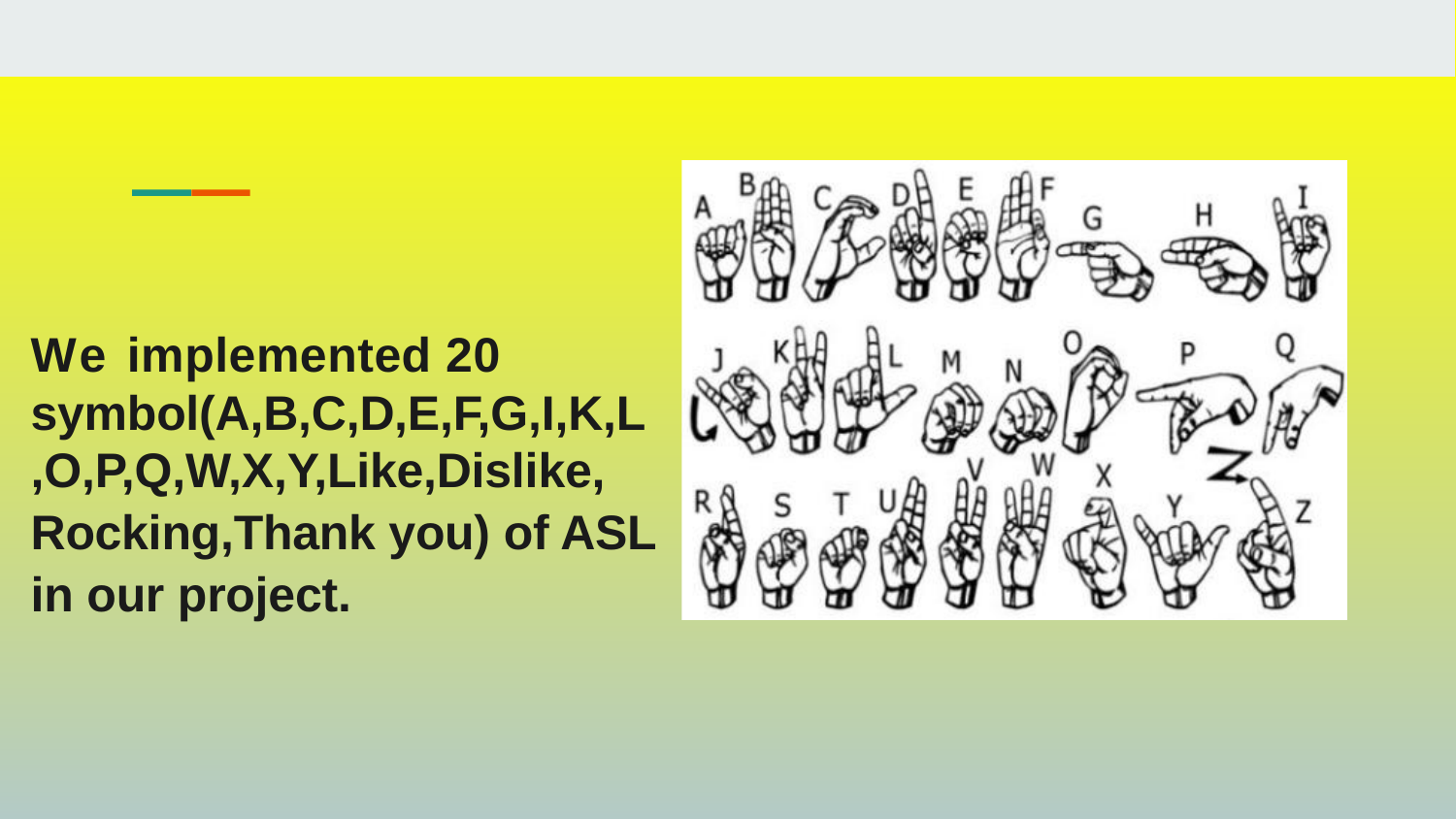

We implemented 20 symbol(A,B,C,D,E,F,G,I,K,L,O,P,Q,W,X,Y,Like,Dislike,
Rocking,Thank you) of ASL
in our project.